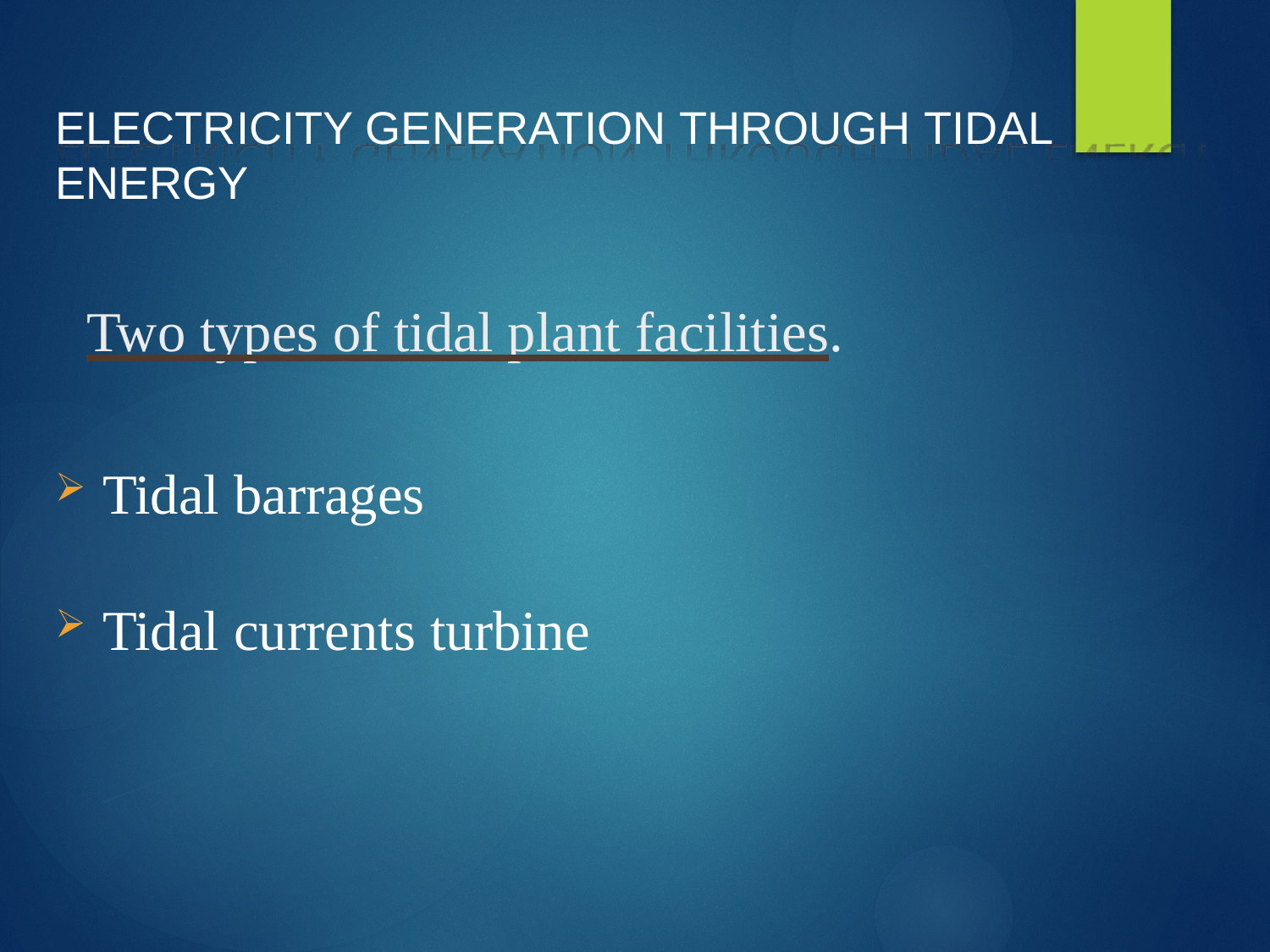

ELECTRICITY GENERATION THROUGH TIDAL ENERGY

# Two types of tidal plant facilities.
Tidal barrages

Tidal currents turbine